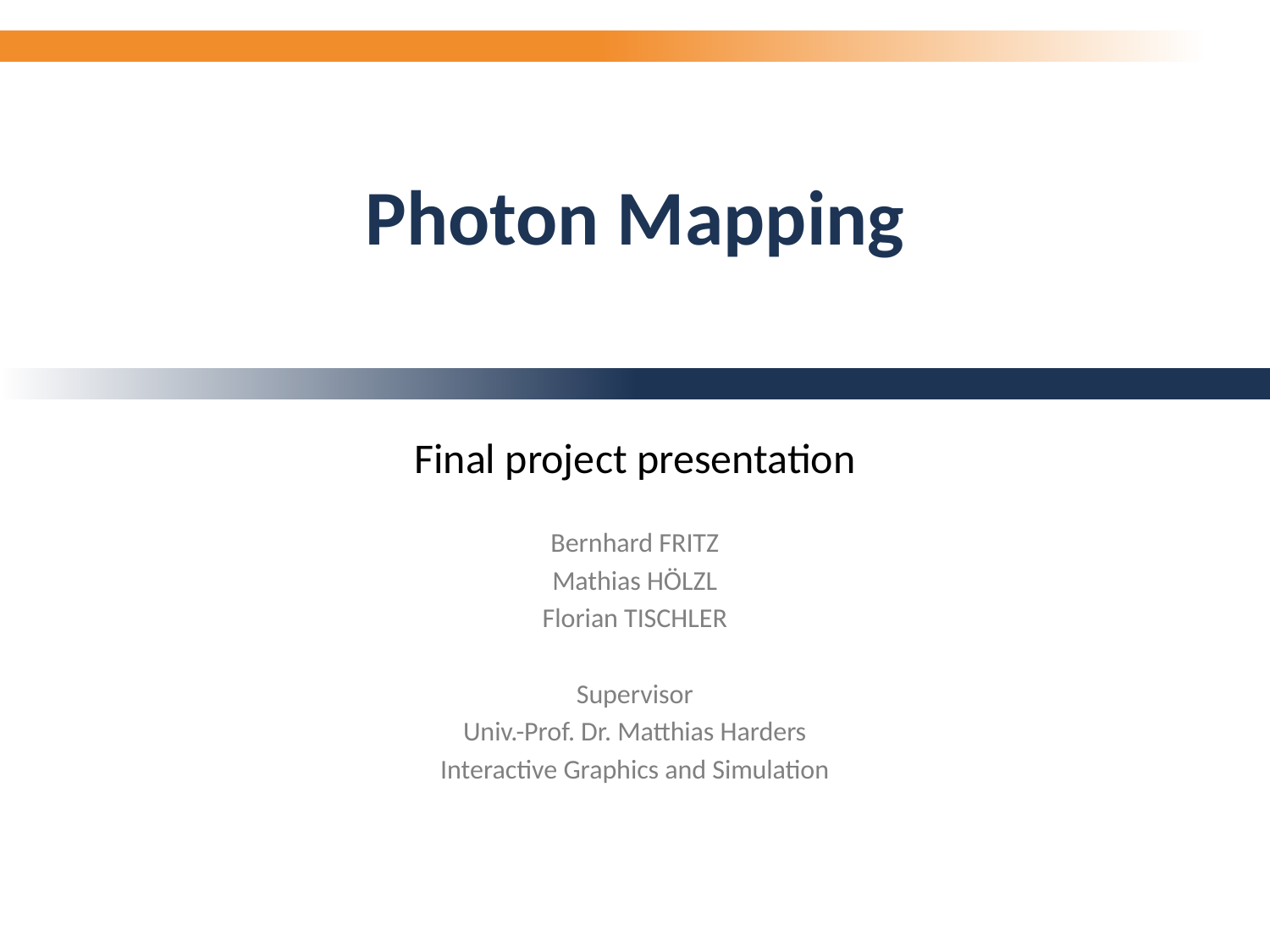

Photon Mapping
Final project presentation

Bernhard FRITZ
Mathias HÖLZL
Florian TISCHLER

Supervisor
Univ.-Prof. Dr. Matthias Harders
Interactive Graphics and Simulation